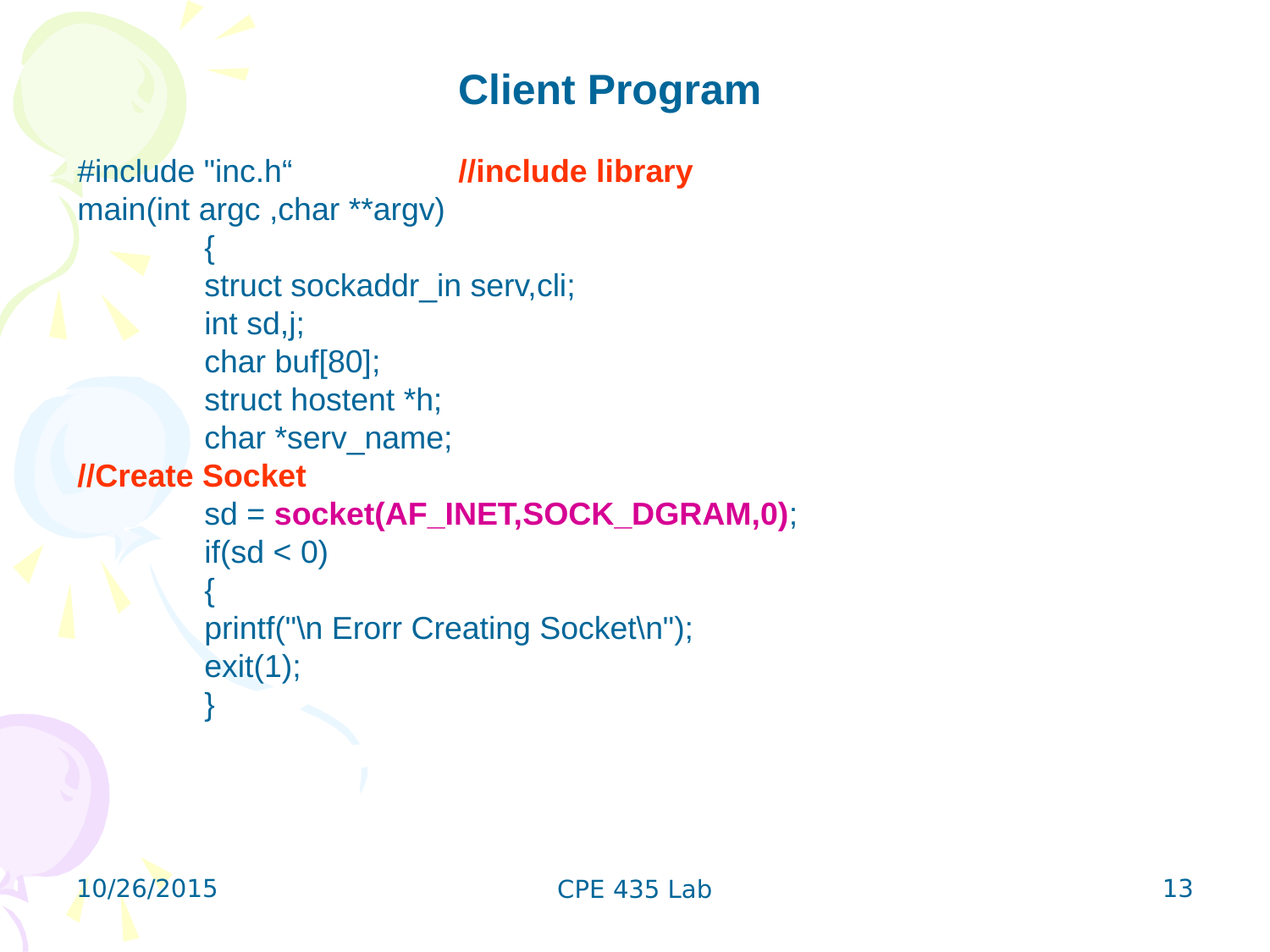

Client Program

#include "inc.h“		//include library
main(int argc ,char **argv)
	{
	struct sockaddr_in serv,cli;
	int sd,j;
	char buf[80];
	struct hostent *h;
	char *serv_name;
//Create Socket
	sd = socket(AF_INET,SOCK_DGRAM,0);
	if(sd < 0)
	{
	printf("\n Erorr Creating Socket\n");
	exit(1);
	}

10/26/2015
13
CPE 435 Lab